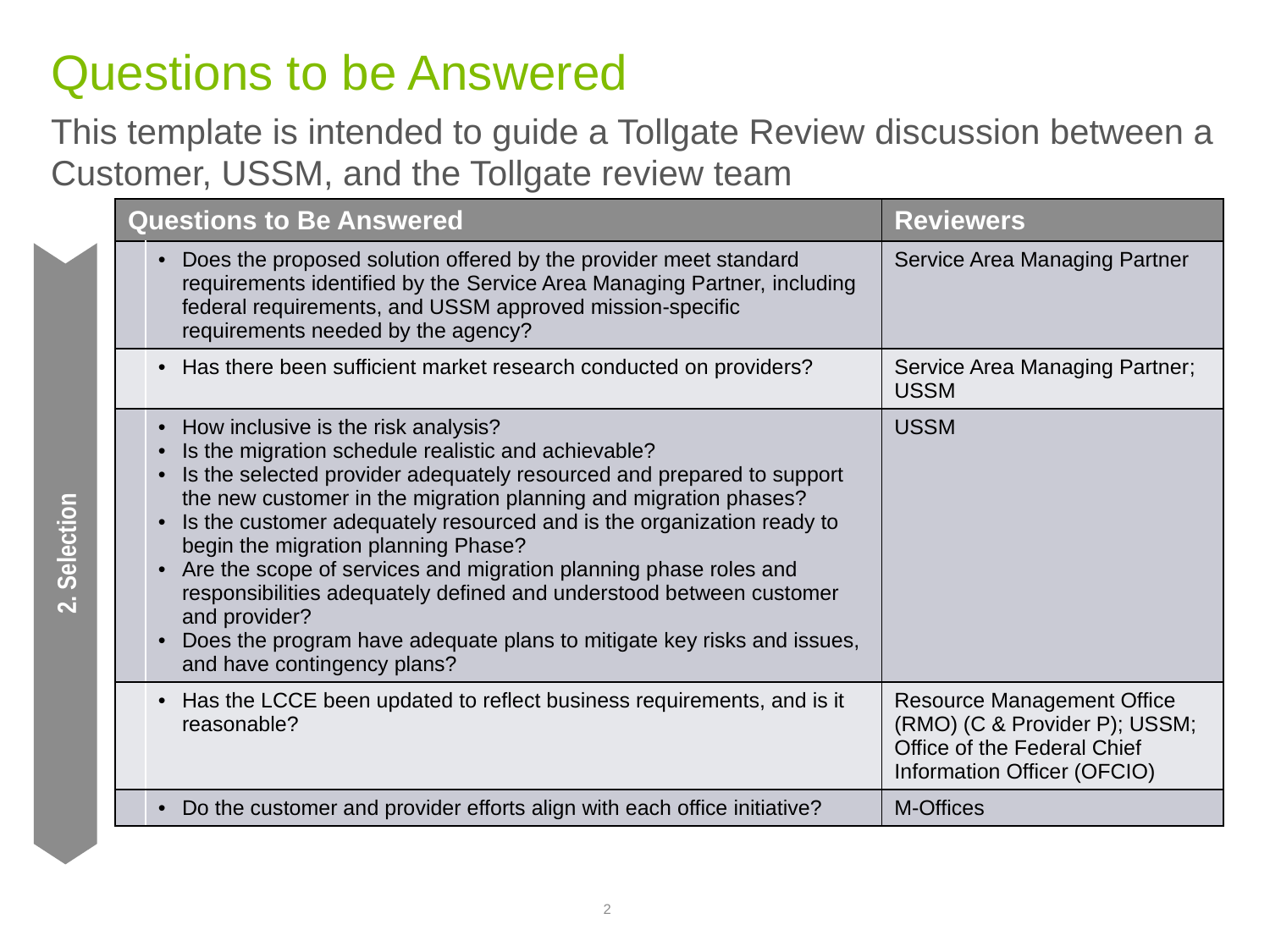

# Questions to be Answered
This template is intended to guide a Tollgate Review discussion between a Customer, USSM, and the Tollgate review team
| Questions to Be Answered |  | Reviewers |
| --- | --- | --- |
|  | Does the proposed solution offered by the provider meet standard requirements identified by the Service Area Managing Partner, including federal requirements, and USSM approved mission-specific requirements needed by the agency? | Service Area Managing Partner |
|  | Has there been sufficient market research conducted on providers? | Service Area Managing Partner; USSM |
|  | How inclusive is the risk analysis? Is the migration schedule realistic and achievable? Is the selected provider adequately resourced and prepared to support the new customer in the migration planning and migration phases? Is the customer adequately resourced and is the organization ready to begin the migration planning Phase? Are the scope of services and migration planning phase roles and responsibilities adequately defined and understood between customer and provider? Does the program have adequate plans to mitigate key risks and issues, and have contingency plans? | USSM |
|  | Has the LCCE been updated to reflect business requirements, and is it reasonable? | Resource Management Office (RMO) (C & Provider P); USSM; Office of the Federal Chief Information Officer (OFCIO) |
|  | Do the customer and provider efforts align with each office initiative? | M-Offices |
2. Selection